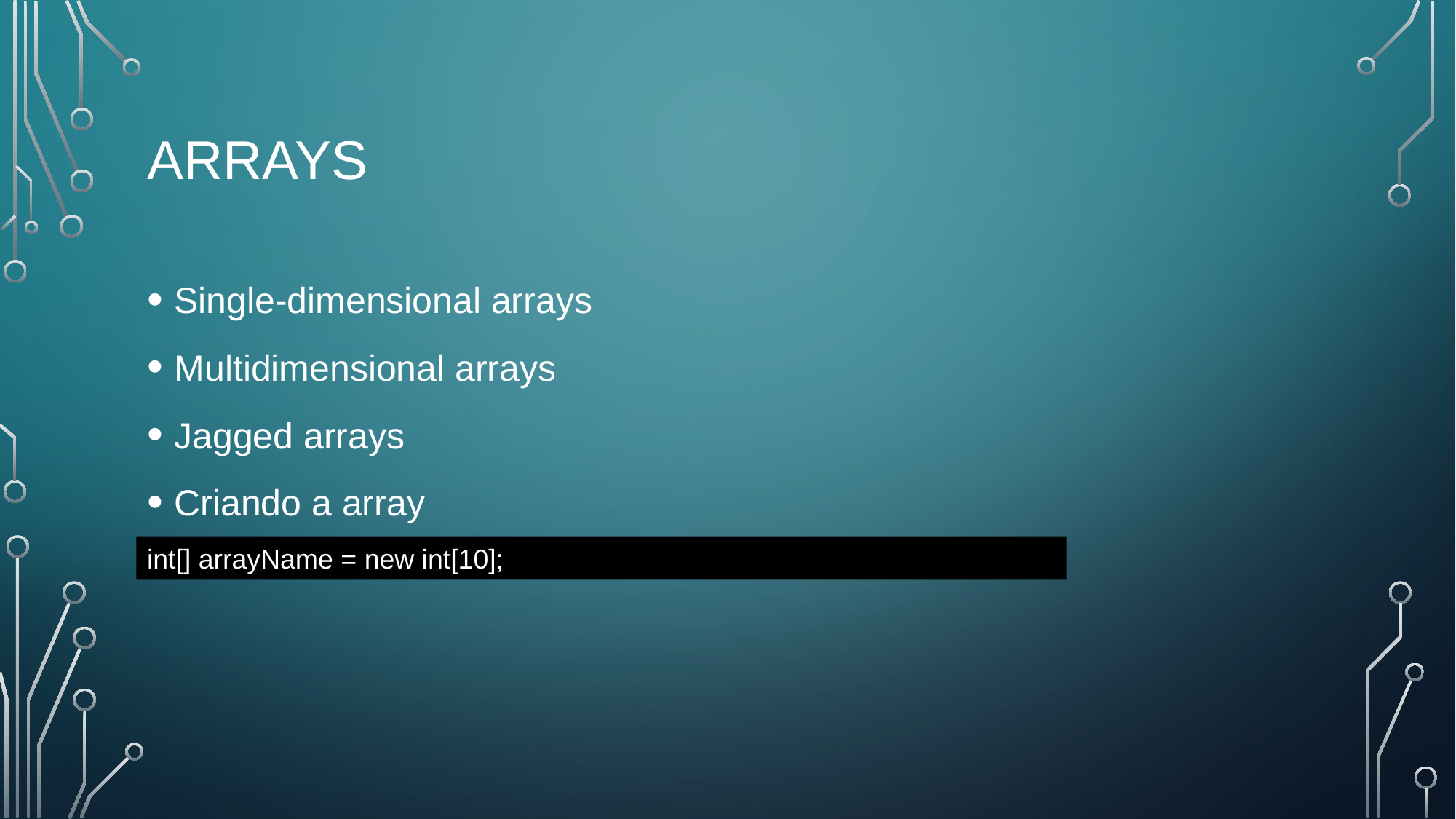

# Arrays
Single-dimensional arrays
Multidimensional arrays
Jagged arrays
Criando a array

int[] arrayName = new int[10];